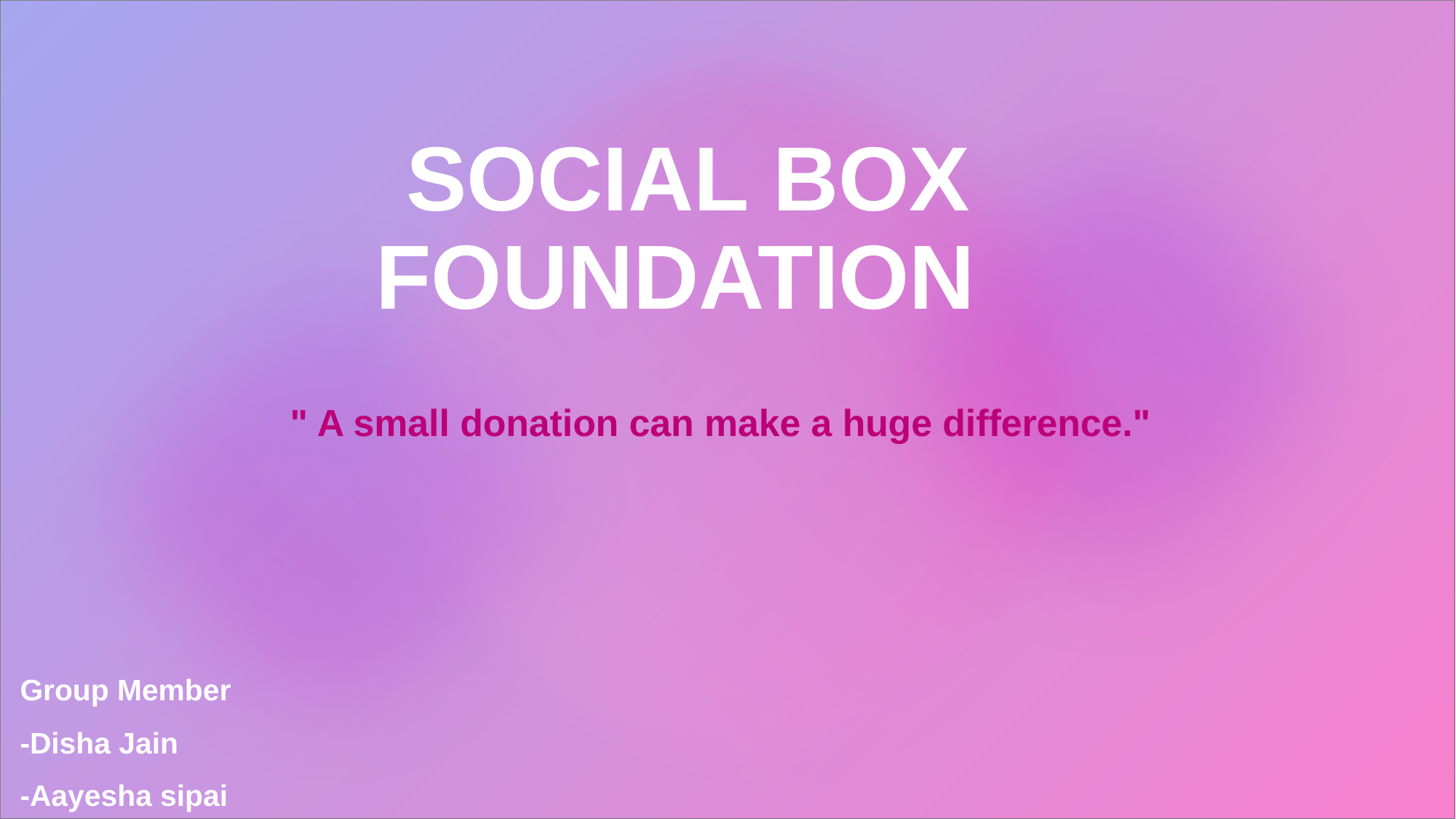

# SOCIAL BOX FOUNDATION

" A small donation can make a huge difference."

Group Member
-Disha Jain
-Aayesha sipai